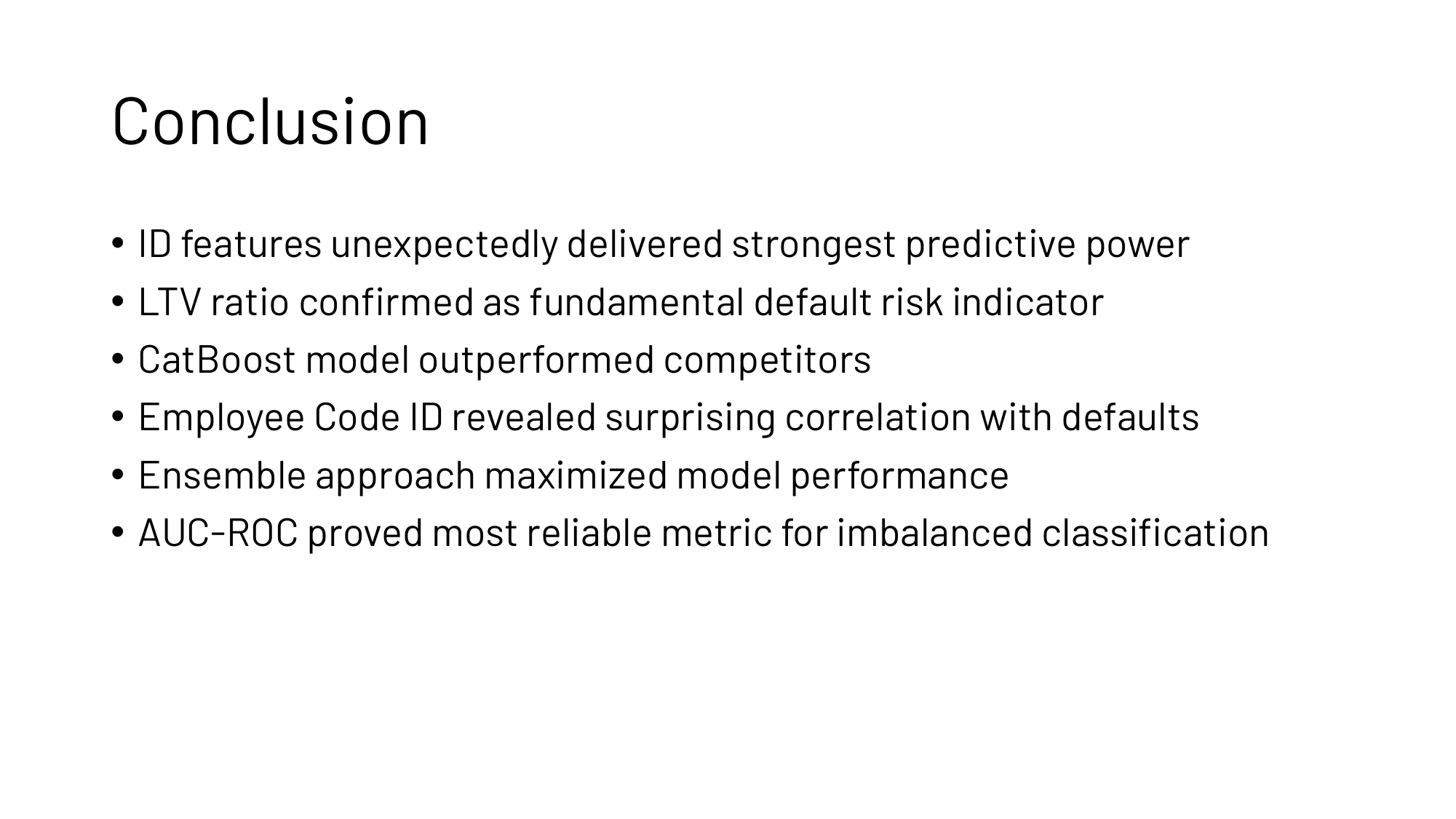

# Conclusion
ID features unexpectedly delivered strongest predictive power
LTV ratio confirmed as fundamental default risk indicator
CatBoost model outperformed competitors
Employee Code ID revealed surprising correlation with defaults
Ensemble approach maximized model performance
AUC-ROC proved most reliable metric for imbalanced classification